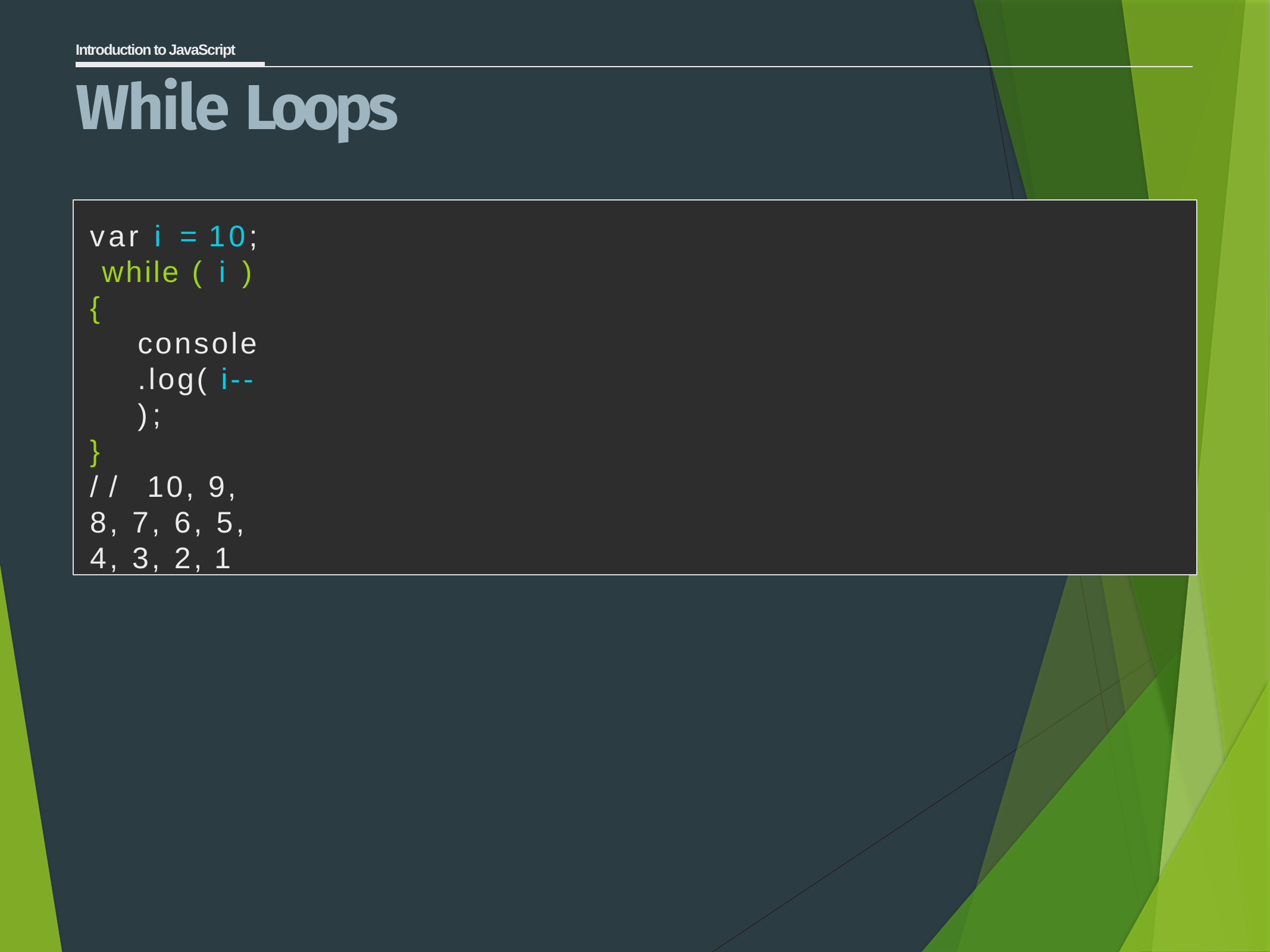

Introduction to JavaScript

# While Loops

var i = 10;  while ( i )
{
console.log( i-- );
}
// 10, 9, 8, 7, 6, 5, 4, 3, 2, 1